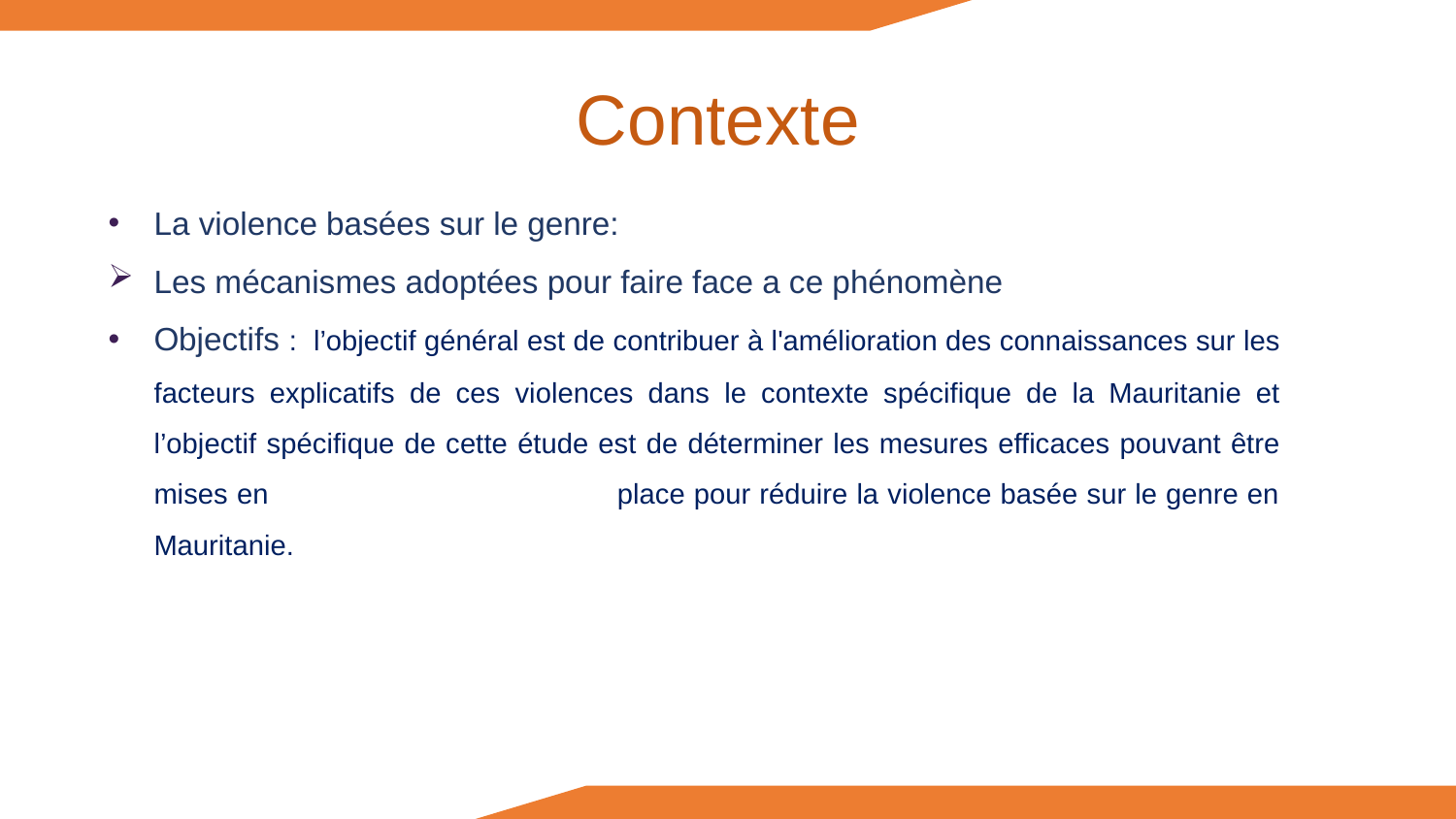

# Contexte

La violence basées sur le genre:
Les mécanismes adoptées pour faire face a ce phénomène
Objectifs :  l’objectif général est de contribuer à l'amélioration des connaissances sur les facteurs explicatifs de ces violences dans le contexte spécifique de la Mauritanie et l’objectif spécifique de cette étude est de déterminer les mesures efficaces pouvant être mises en                                       place pour réduire la violence basée sur le genre en Mauritanie.